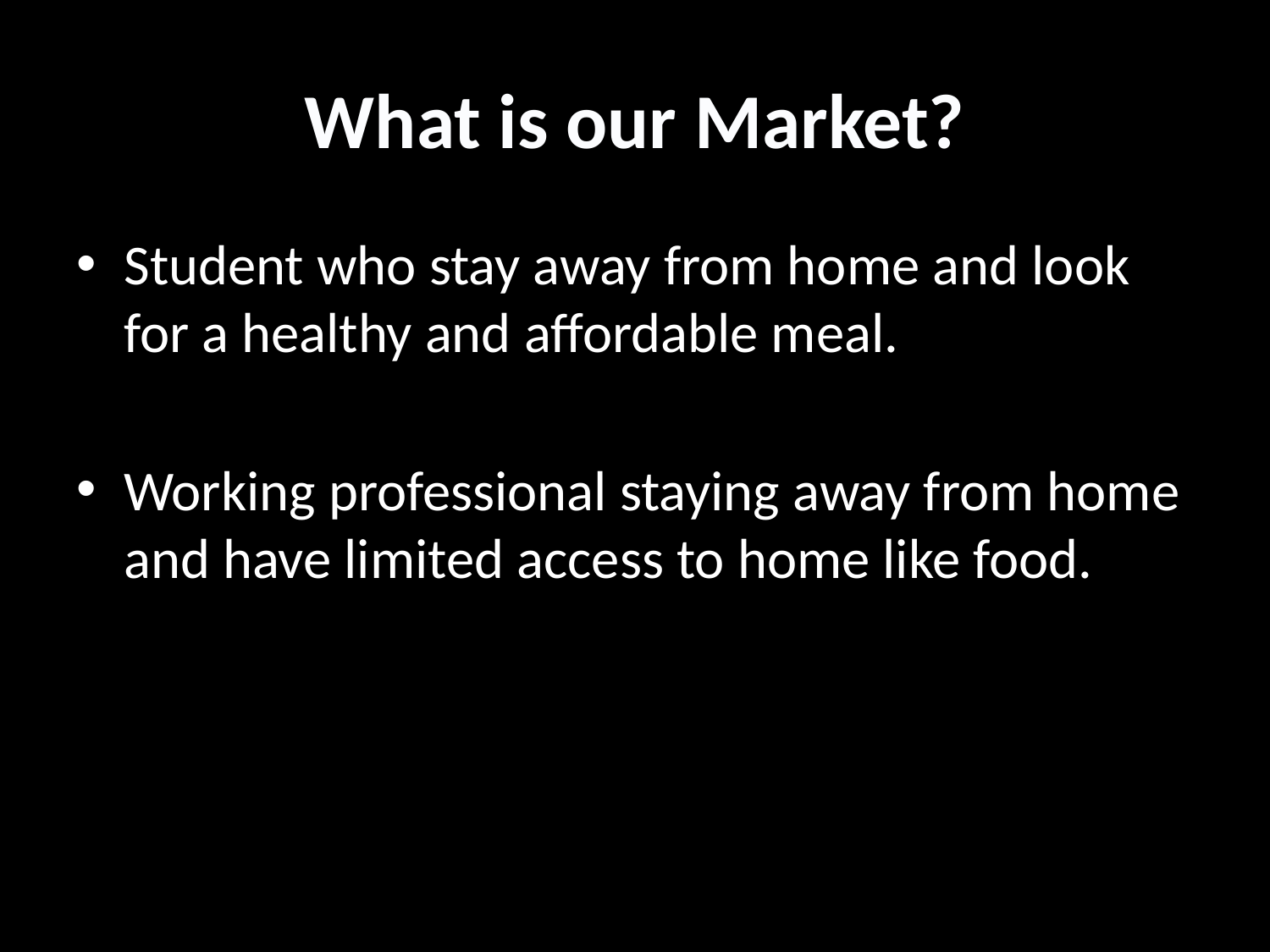

# What is our Market?
Student who stay away from home and look for a healthy and affordable meal.

Working professional staying away from home and have limited access to home like food.